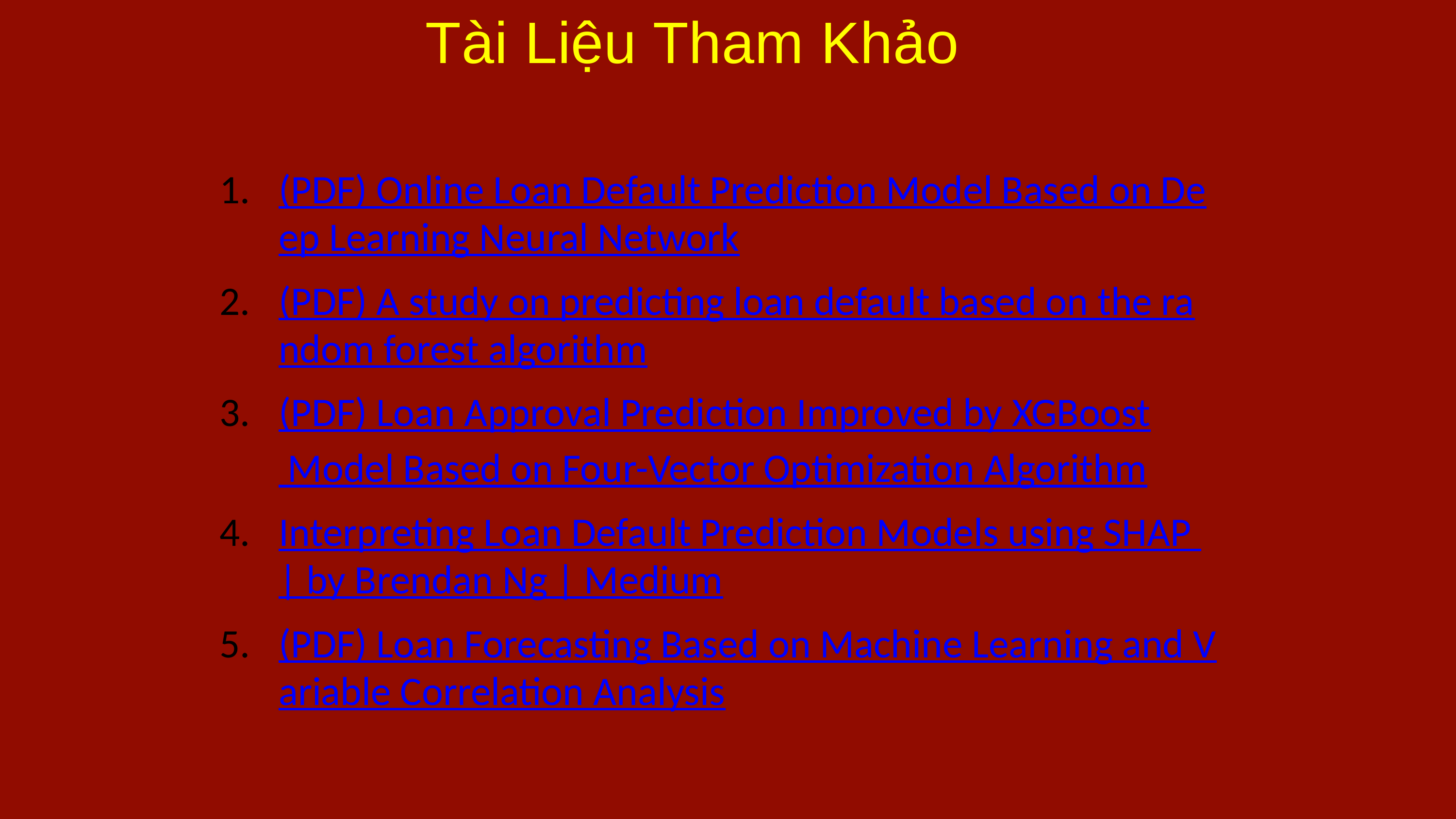

Tài Liệu Tham Khảo

(PDF) Online Loan Default Prediction Model Based on Deep Learning Neural Network
(PDF) A study on predicting loan default based on the random forest algorithm
(PDF) Loan Approval Prediction Improved by XGBoost Model Based on Four-Vector Optimization Algorithm
Interpreting Loan Default Prediction Models using SHAP | by Brendan Ng | Medium
(PDF) Loan Forecasting Based on Machine Learning and Variable Correlation Analysis